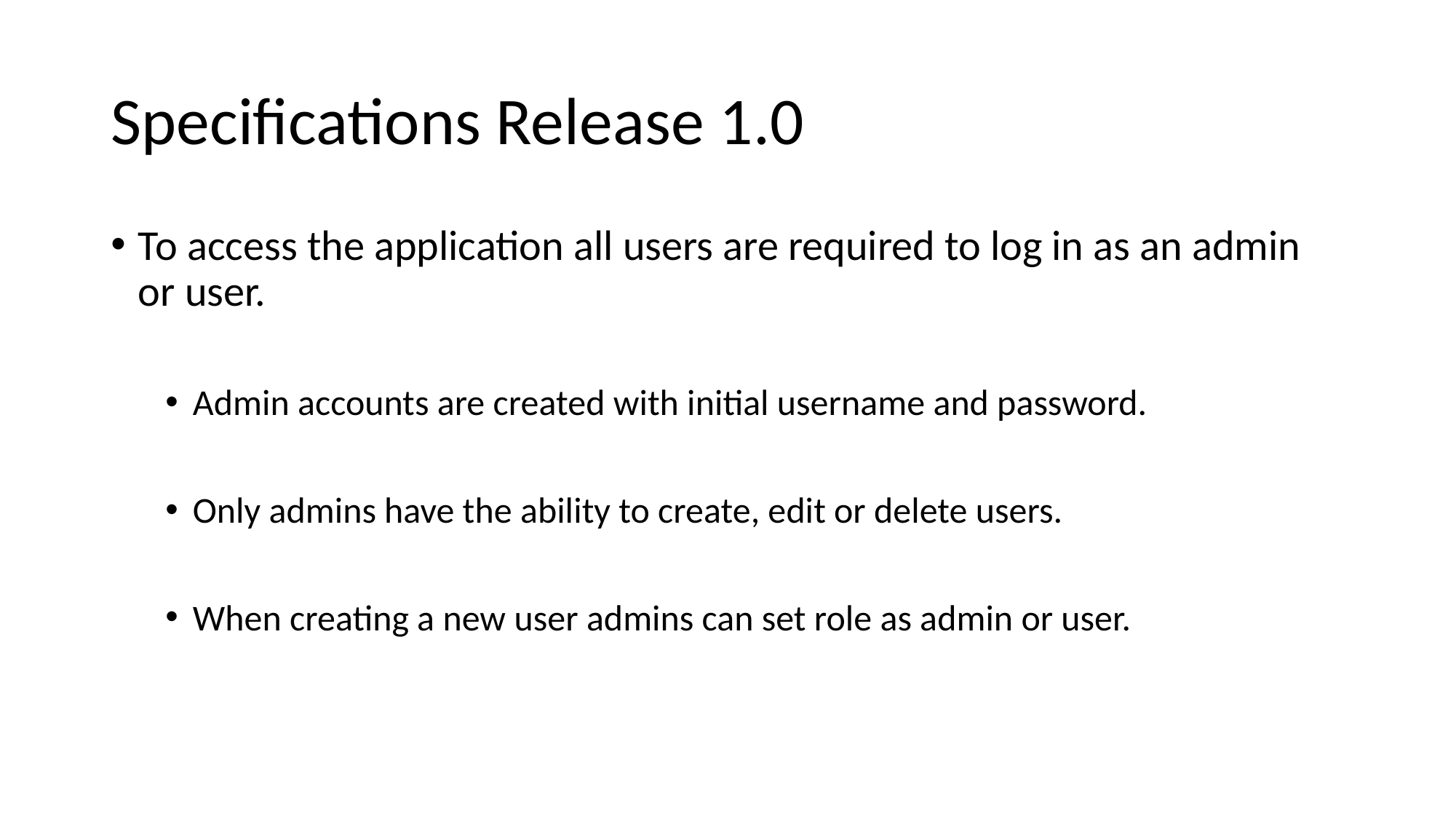

# Specifications Release 1.0
To access the application all users are required to log in as an admin or user.

Admin accounts are created with initial username and password.

Only admins have the ability to create, edit or delete users.

When creating a new user admins can set role as admin or user.